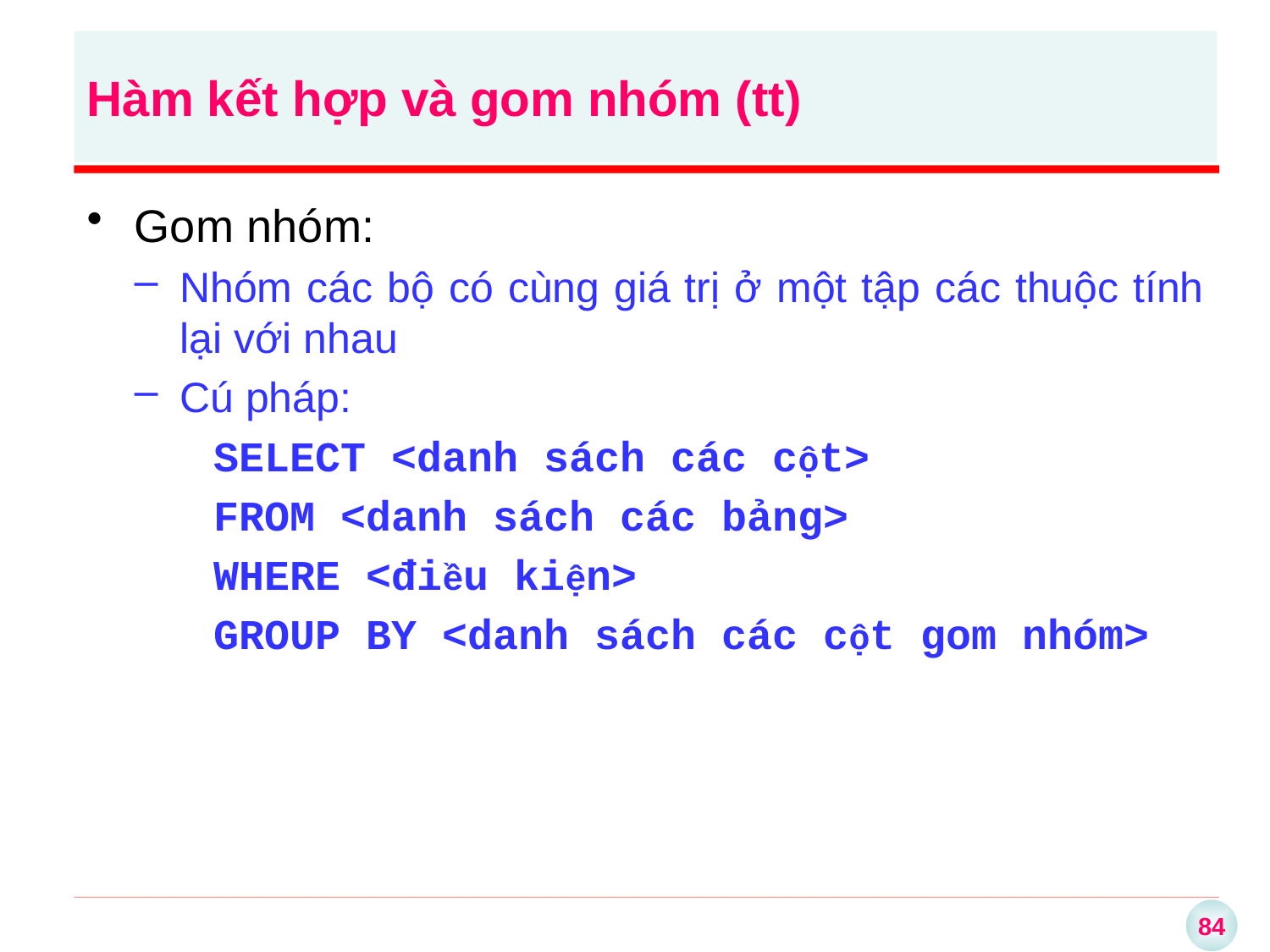

Hàm kết hợp và gom nhóm (tt)
Gom nhóm:
Nhóm các bộ có cùng giá trị ở một tập các thuộc tính lại với nhau
Cú pháp:
SELECT <danh sách các cột>
FROM <danh sách các bảng>
WHERE <điều kiện>
GROUP BY <danh sách các cột gom nhóm>